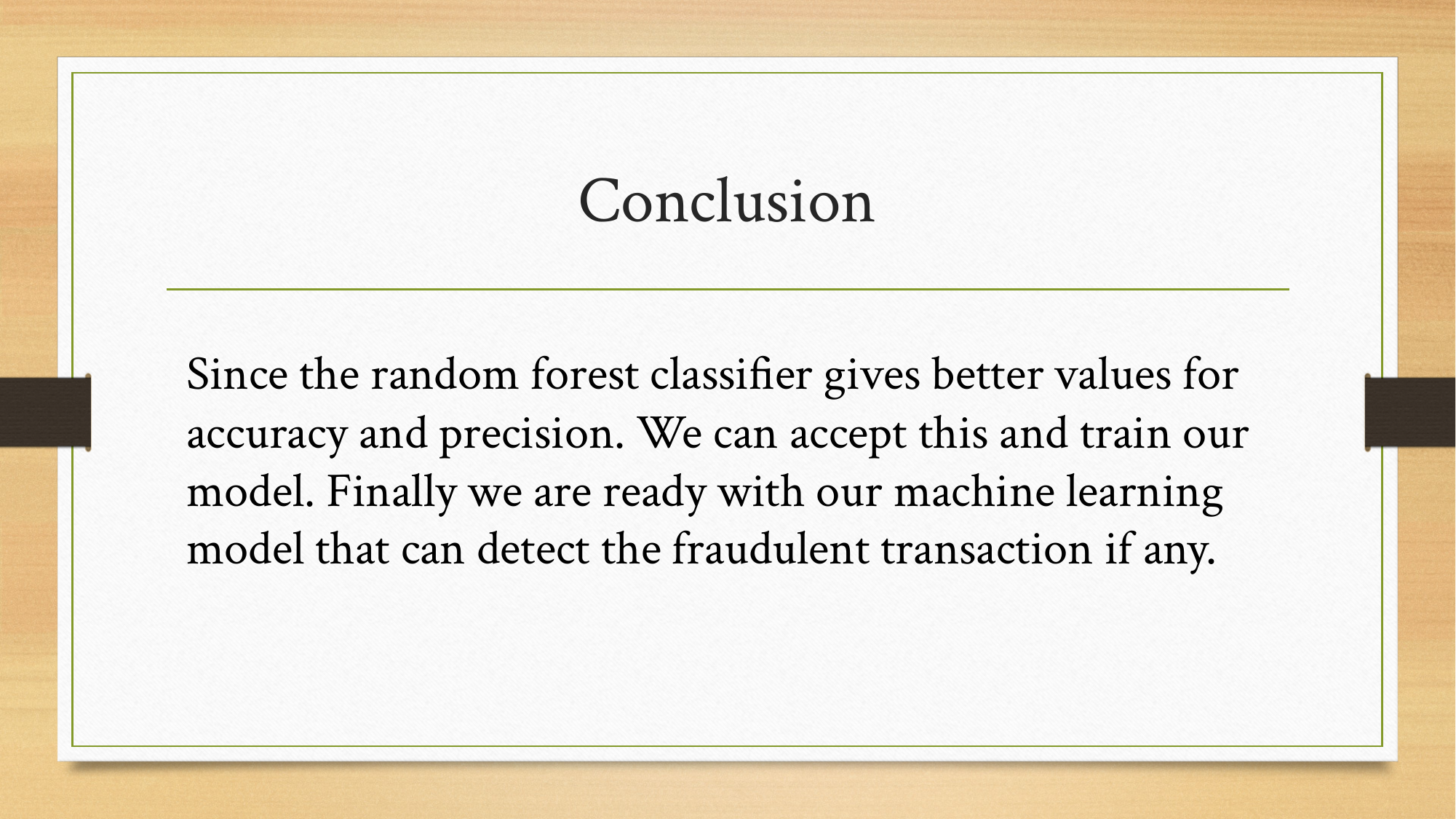

# Conclusion
Since the random forest classifier gives better values for accuracy and precision. We can accept this and train our model. Finally we are ready with our machine learning model that can detect the fraudulent transaction if any.